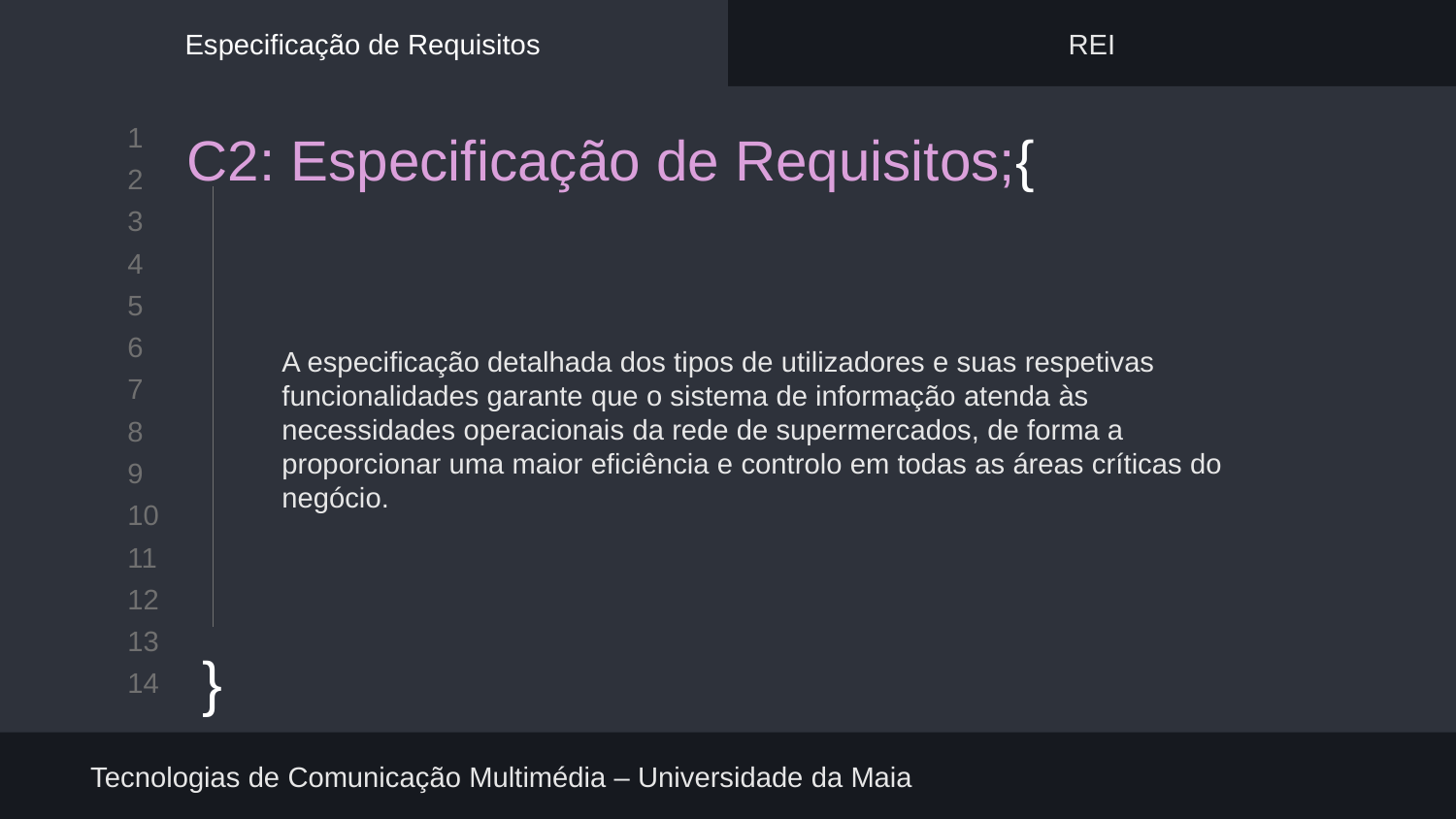

Especificação de Requisitos
REI
# C2: Especificação de Requisitos;{
}
A especificação detalhada dos tipos de utilizadores e suas respetivas funcionalidades garante que o sistema de informação atenda às necessidades operacionais da rede de supermercados, de forma a proporcionar uma maior eficiência e controlo em todas as áreas críticas do negócio.
Tecnologias de Comunicação Multimédia – Universidade da Maia